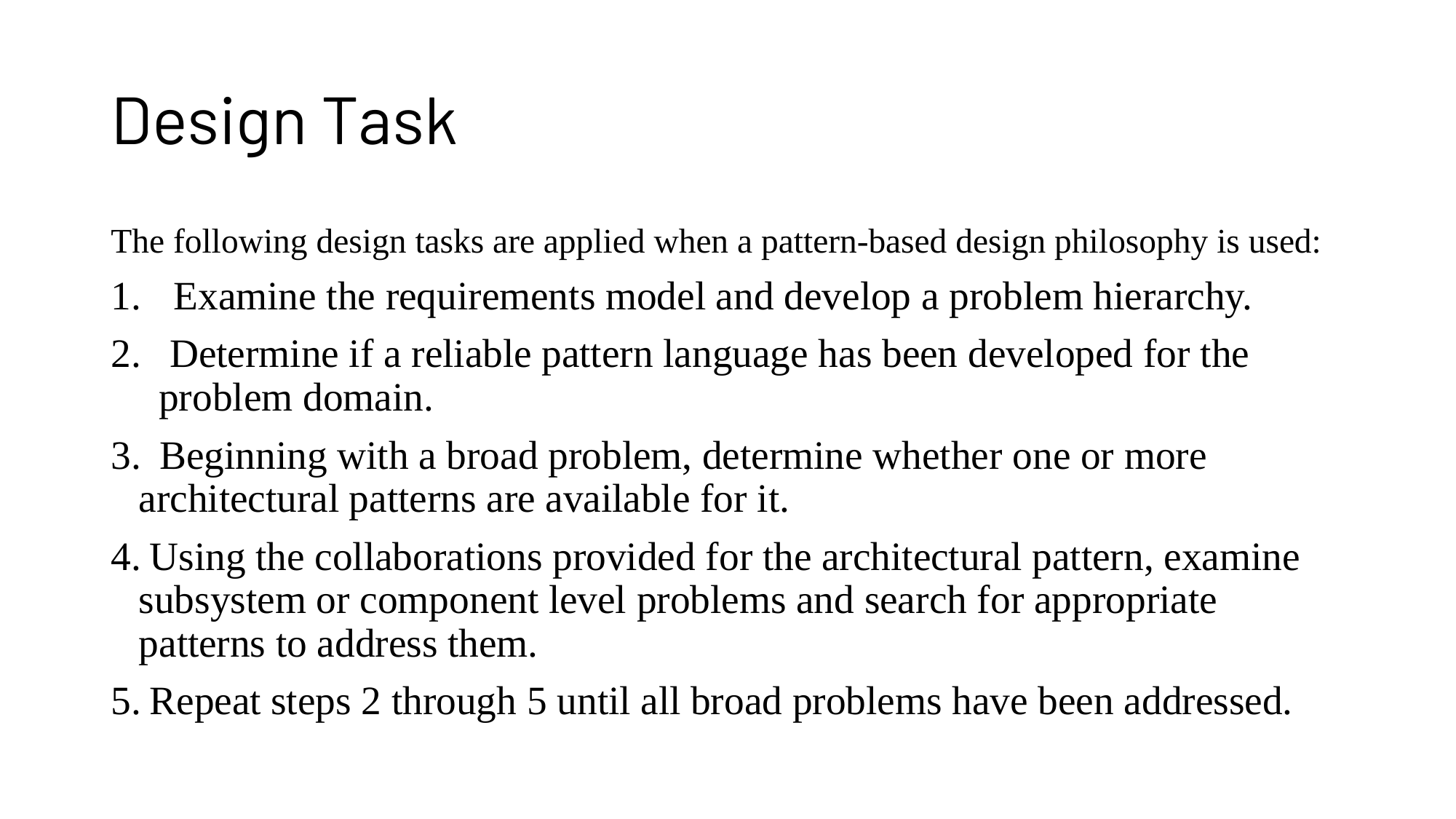

# Design Task
The following design tasks are applied when a pattern-based design philosophy is used:
Examine the requirements model and develop a problem hierarchy.
   Determine if a reliable pattern language has been developed for the       problem domain.
  Beginning with a broad problem, determine whether one or more architectural patterns are available for it.
 Using the collaborations provided for the architectural pattern, examine subsystem or component level problems and search for appropriate patterns to address them.
 Repeat steps 2 through 5 until all broad problems have been addressed.